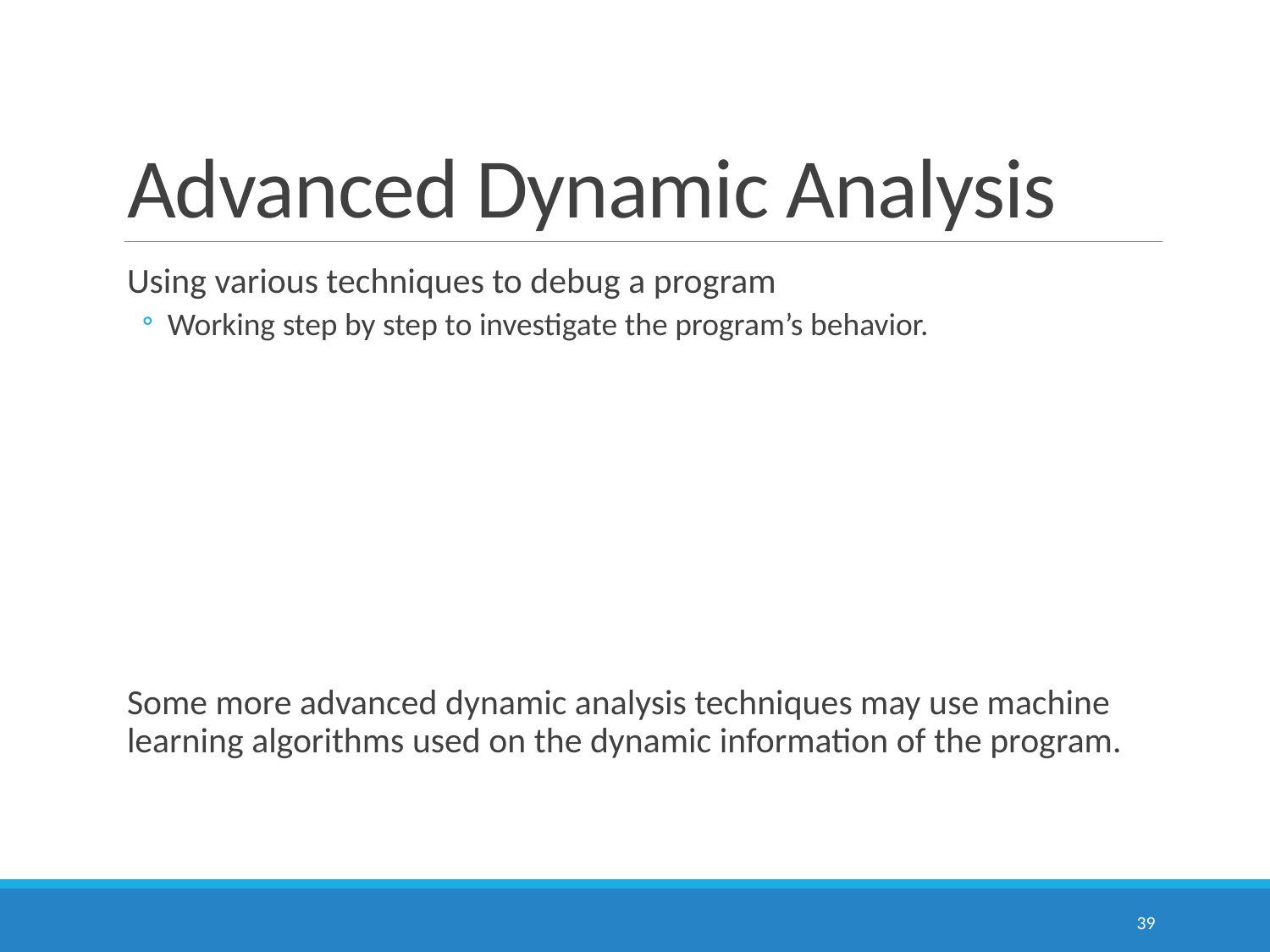

# Advanced Dynamic Analysis
Using various techniques to debug a program
Working step by step to investigate the program’s behavior.

Some more advanced dynamic analysis techniques may use machine learning algorithms used on the dynamic information of the program.
39